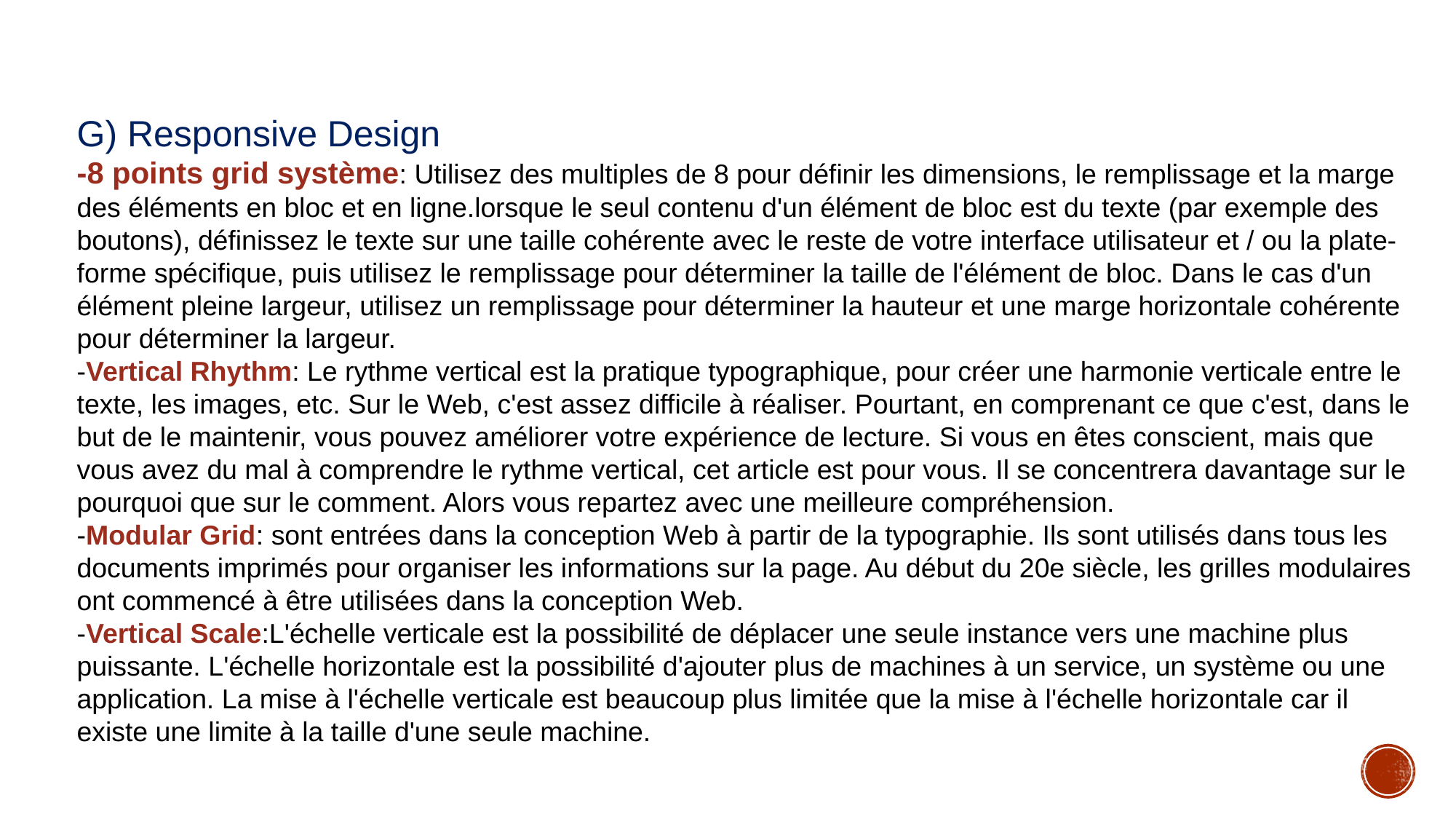

G) Responsive Design
-8 points grid système: Utilisez des multiples de 8 pour définir les dimensions, le remplissage et la marge des éléments en bloc et en ligne.lorsque le seul contenu d'un élément de bloc est du texte (par exemple des boutons), définissez le texte sur une taille cohérente avec le reste de votre interface utilisateur et / ou la plate-forme spécifique, puis utilisez le remplissage pour déterminer la taille de l'élément de bloc. Dans le cas d'un élément pleine largeur, utilisez un remplissage pour déterminer la hauteur et une marge horizontale cohérente pour déterminer la largeur.
-Vertical Rhythm: Le rythme vertical est la pratique typographique, pour créer une harmonie verticale entre le texte, les images, etc. Sur le Web, c'est assez difficile à réaliser. Pourtant, en comprenant ce que c'est, dans le but de le maintenir, vous pouvez améliorer votre expérience de lecture. Si vous en êtes conscient, mais que vous avez du mal à comprendre le rythme vertical, cet article est pour vous. Il se concentrera davantage sur le pourquoi que sur le comment. Alors vous repartez avec une meilleure compréhension.
-Modular Grid: sont entrées dans la conception Web à partir de la typographie. Ils sont utilisés dans tous les documents imprimés pour organiser les informations sur la page. Au début du 20e siècle, les grilles modulaires ont commencé à être utilisées dans la conception Web.
-Vertical Scale:L'échelle verticale est la possibilité de déplacer une seule instance vers une machine plus puissante. L'échelle horizontale est la possibilité d'ajouter plus de machines à un service, un système ou une application. La mise à l'échelle verticale est beaucoup plus limitée que la mise à l'échelle horizontale car il existe une limite à la taille d'une seule machine.